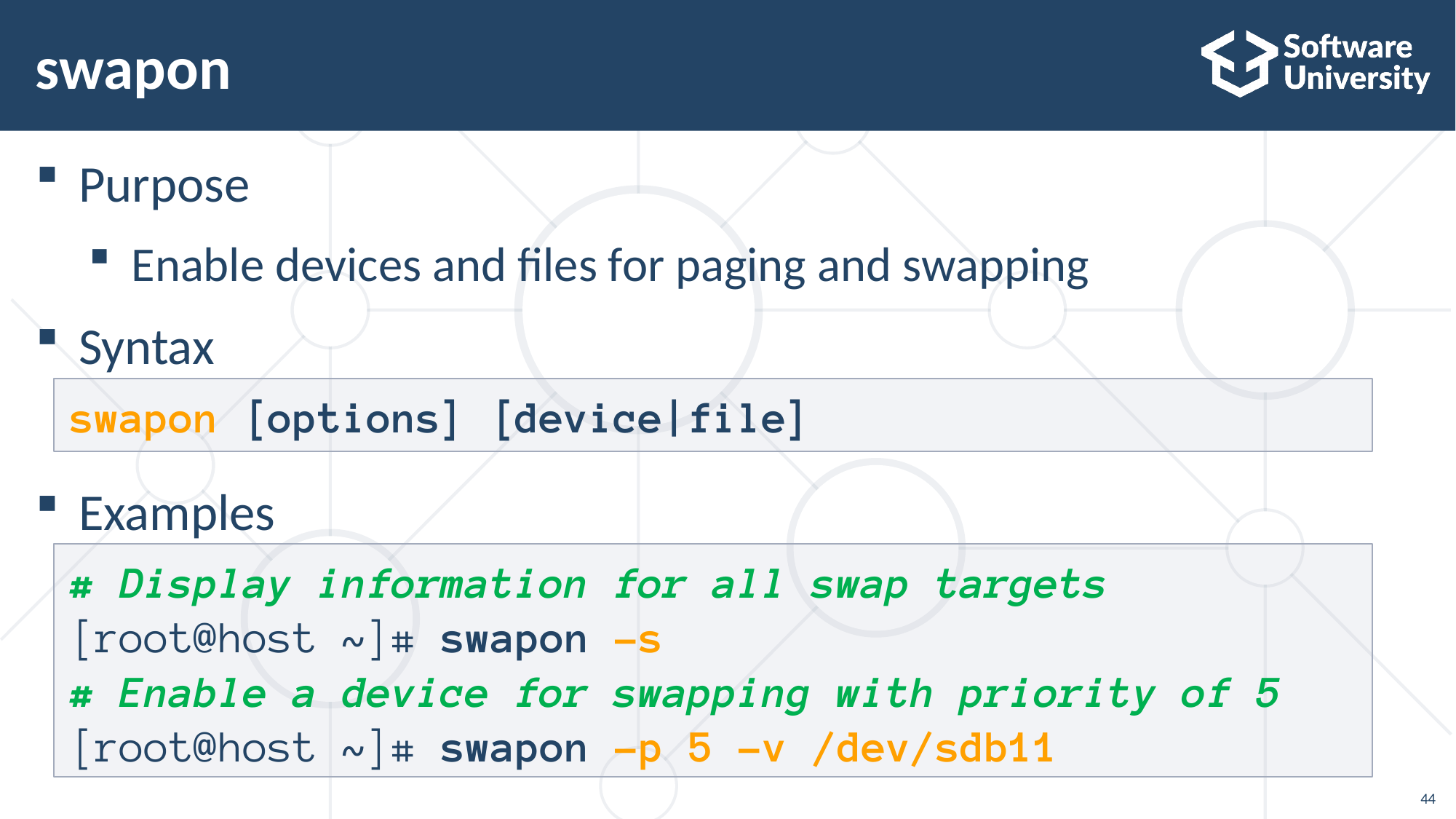

# swapon
Purpose
Enable devices and files for paging and swapping
Syntax

Examples

swapon [options] [device|file]
# Display information for all swap targets
[root@host ~]# swapon -s
# Enable a device for swapping with priority of 5
[root@host ~]# swapon -p 5 -v /dev/sdb11
44